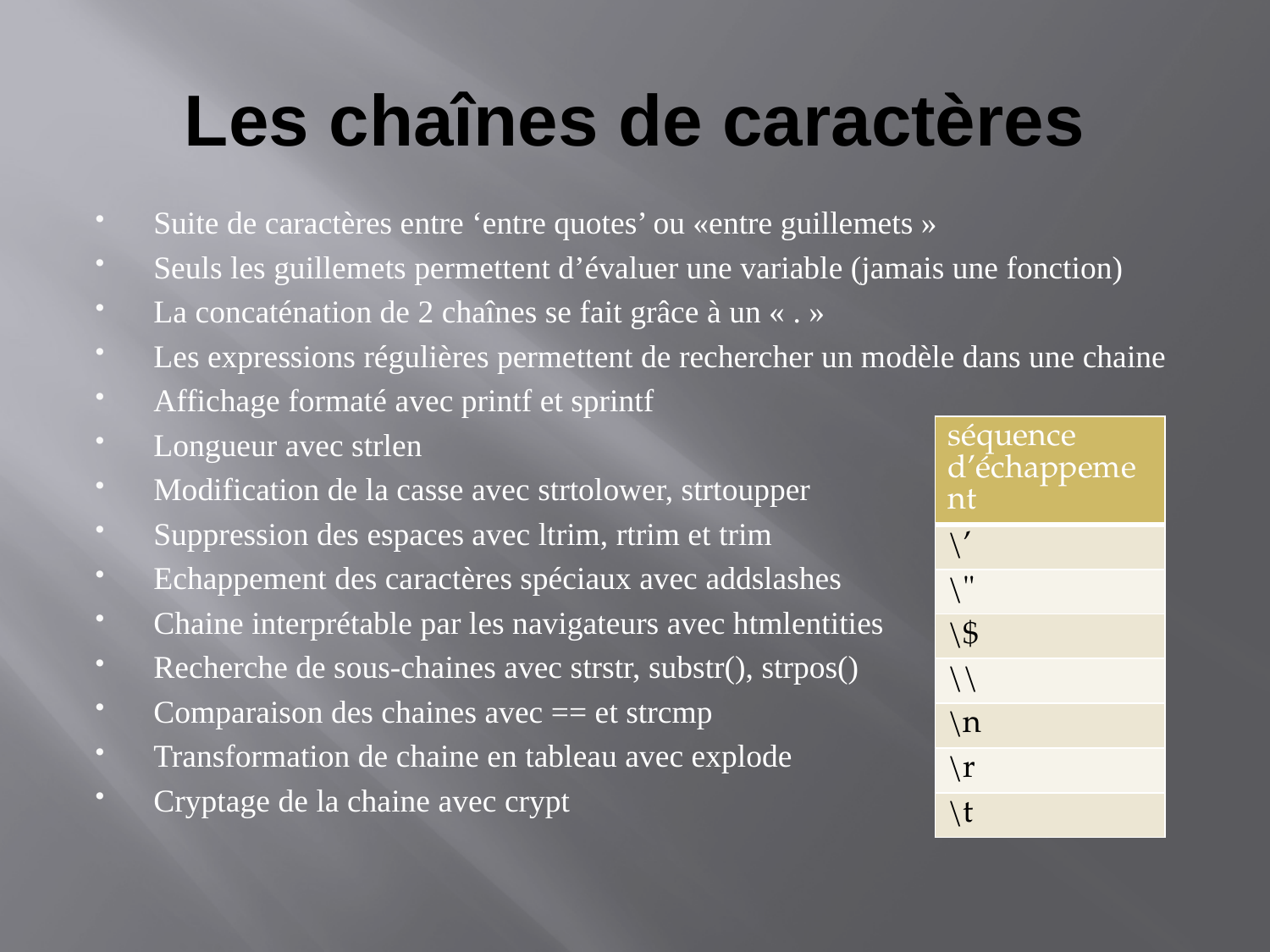

# Les chaînes de caractères
Suite de caractères entre ‘entre quotes’ ou «entre guillemets »
Seuls les guillemets permettent d’évaluer une variable (jamais une fonction)
La concaténation de 2 chaînes se fait grâce à un « . »
Les expressions régulières permettent de rechercher un modèle dans une chaine
Affichage formaté avec printf et sprintf
Longueur avec strlen
Modification de la casse avec strtolower, strtoupper
Suppression des espaces avec ltrim, rtrim et trim
Echappement des caractères spéciaux avec addslashes
Chaine interprétable par les navigateurs avec htmlentities
Recherche de sous-chaines avec strstr, substr(), strpos()
Comparaison des chaines avec == et strcmp
Transformation de chaine en tableau avec explode
Cryptage de la chaine avec crypt

| séquence d’échappement |
| --- |
| \’ |
| \" |
| \$ |
| \\ |
| \n |
| \r |
| \t |